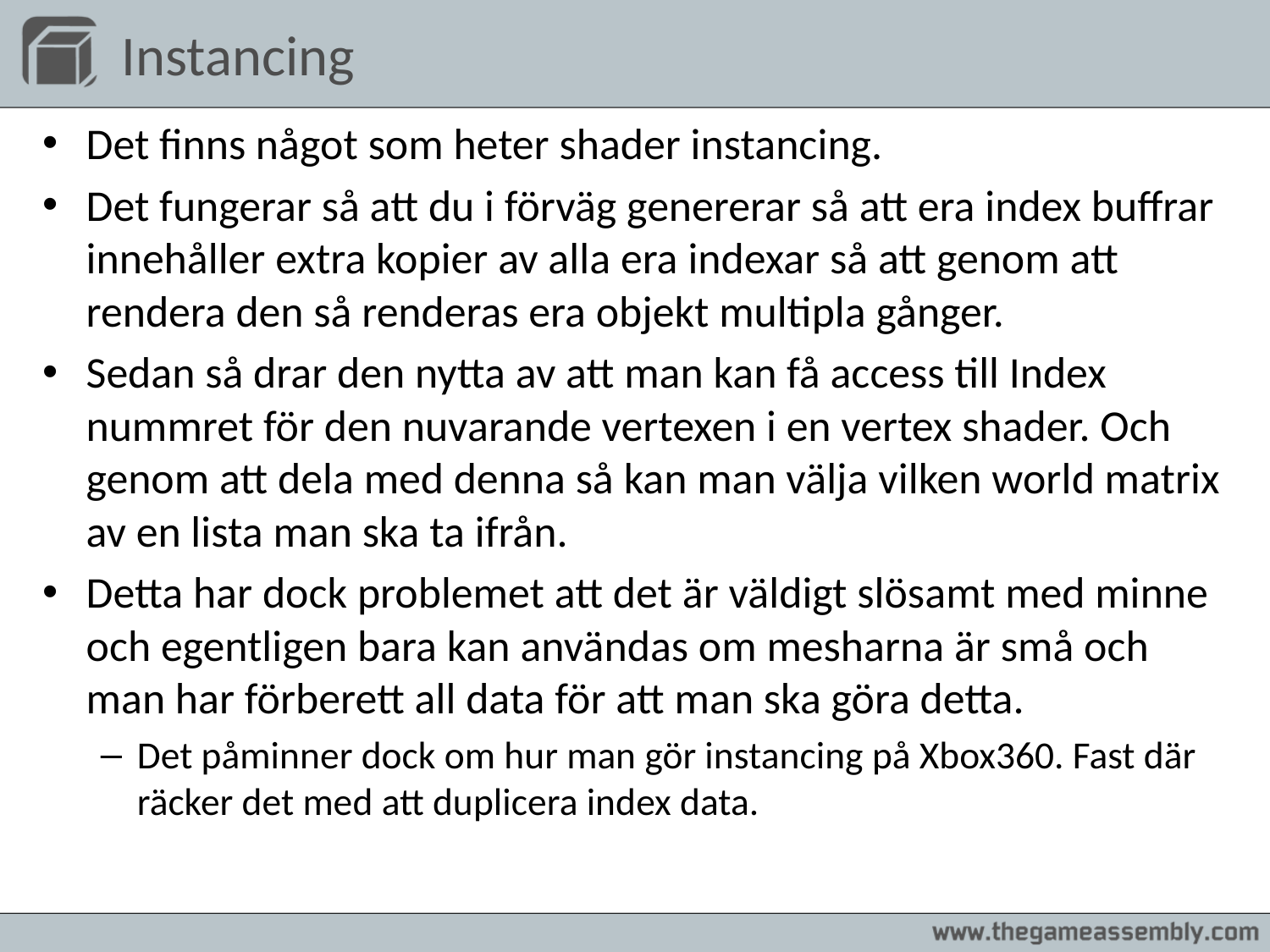

# Instancing
Det finns något som heter shader instancing.
Det fungerar så att du i förväg genererar så att era index buffrar innehåller extra kopier av alla era indexar så att genom att rendera den så renderas era objekt multipla gånger.
Sedan så drar den nytta av att man kan få access till Index nummret för den nuvarande vertexen i en vertex shader. Och genom att dela med denna så kan man välja vilken world matrix av en lista man ska ta ifrån.
Detta har dock problemet att det är väldigt slösamt med minne och egentligen bara kan användas om mesharna är små och man har förberett all data för att man ska göra detta.
Det påminner dock om hur man gör instancing på Xbox360. Fast där räcker det med att duplicera index data.